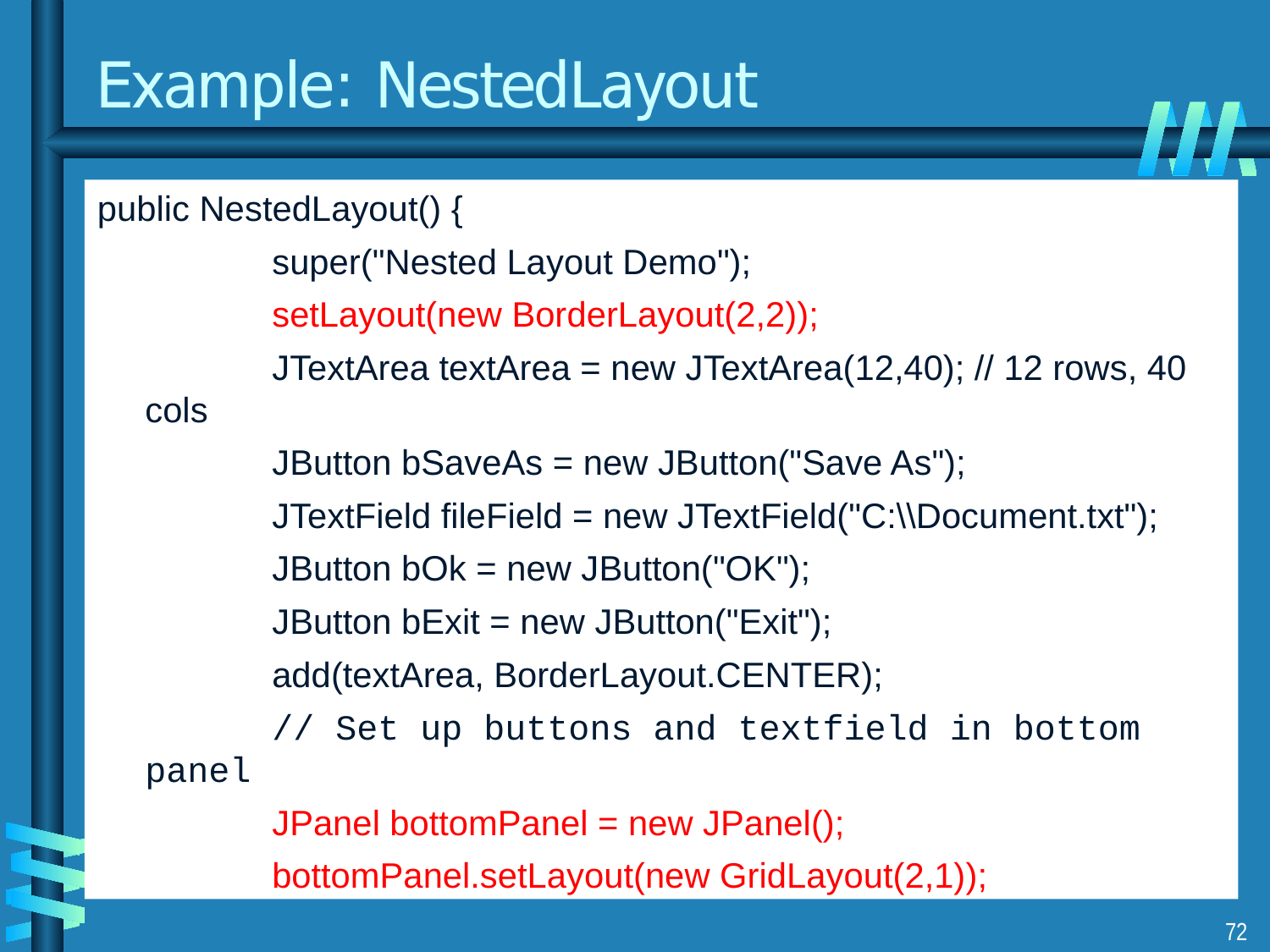

# Example: NestedLayout
public NestedLayout() {
		super("Nested Layout Demo");
		setLayout(new BorderLayout(2,2));
		JTextArea textArea = new JTextArea(12,40); // 12 rows, 40 cols
		JButton bSaveAs = new JButton("Save As");
		JTextField fileField = new JTextField("C:\\Document.txt");
		JButton bOk = new JButton("OK");
		JButton bExit = new JButton("Exit");
		add(textArea, BorderLayout.CENTER);
		// Set up buttons and textfield in bottom panel
		JPanel bottomPanel = new JPanel();
		bottomPanel.setLayout(new GridLayout(2,1));
72